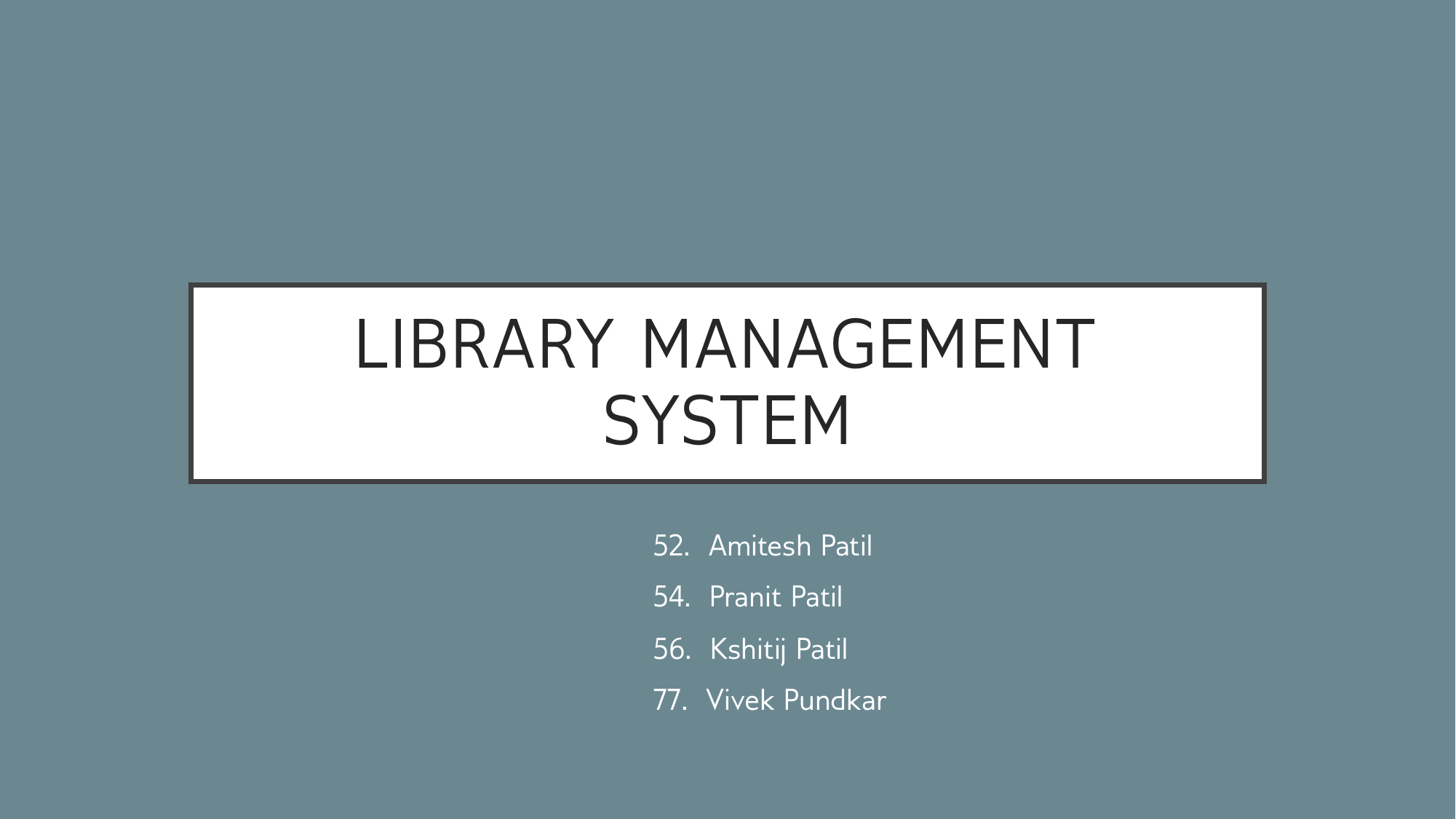

# Library management system
52.  Amitesh Patil
54.  Pranit Patil
56.  Kshitij Patil
77.  Vivek Pundkar